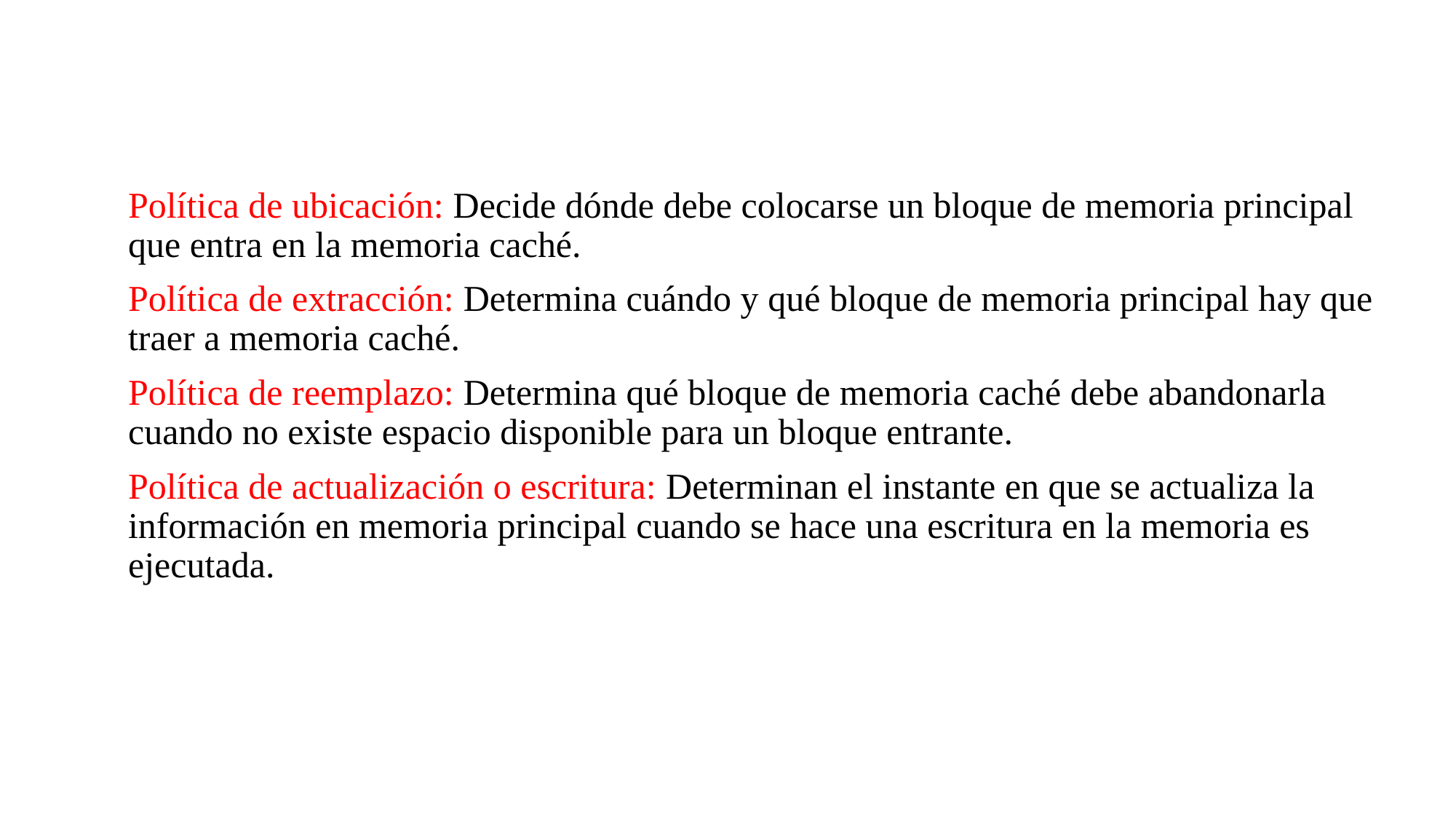

Política de ubicación: Decide dónde debe colocarse un bloque de memoria principal que entra en la memoria caché.
Política de extracción: Determina cuándo y qué bloque de memoria principal hay que traer a memoria caché.
Política de reemplazo: Determina qué bloque de memoria caché debe abandonarla cuando no existe espacio disponible para un bloque entrante.
Política de actualización o escritura: Determinan el instante en que se actualiza la información en memoria principal cuando se hace una escritura en la memoria es ejecutada.